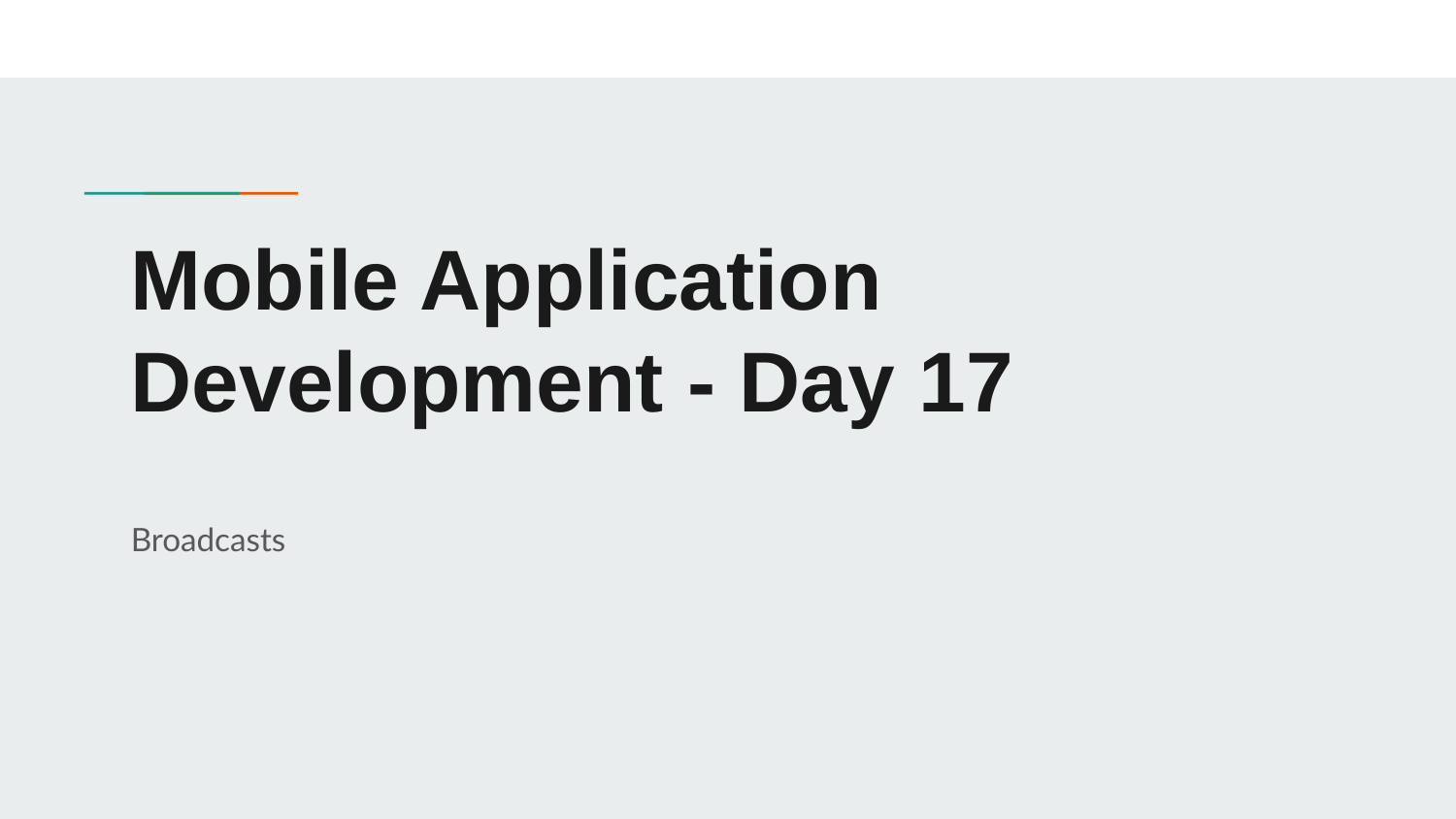

# Mobile Application Development - Day 17
Broadcasts